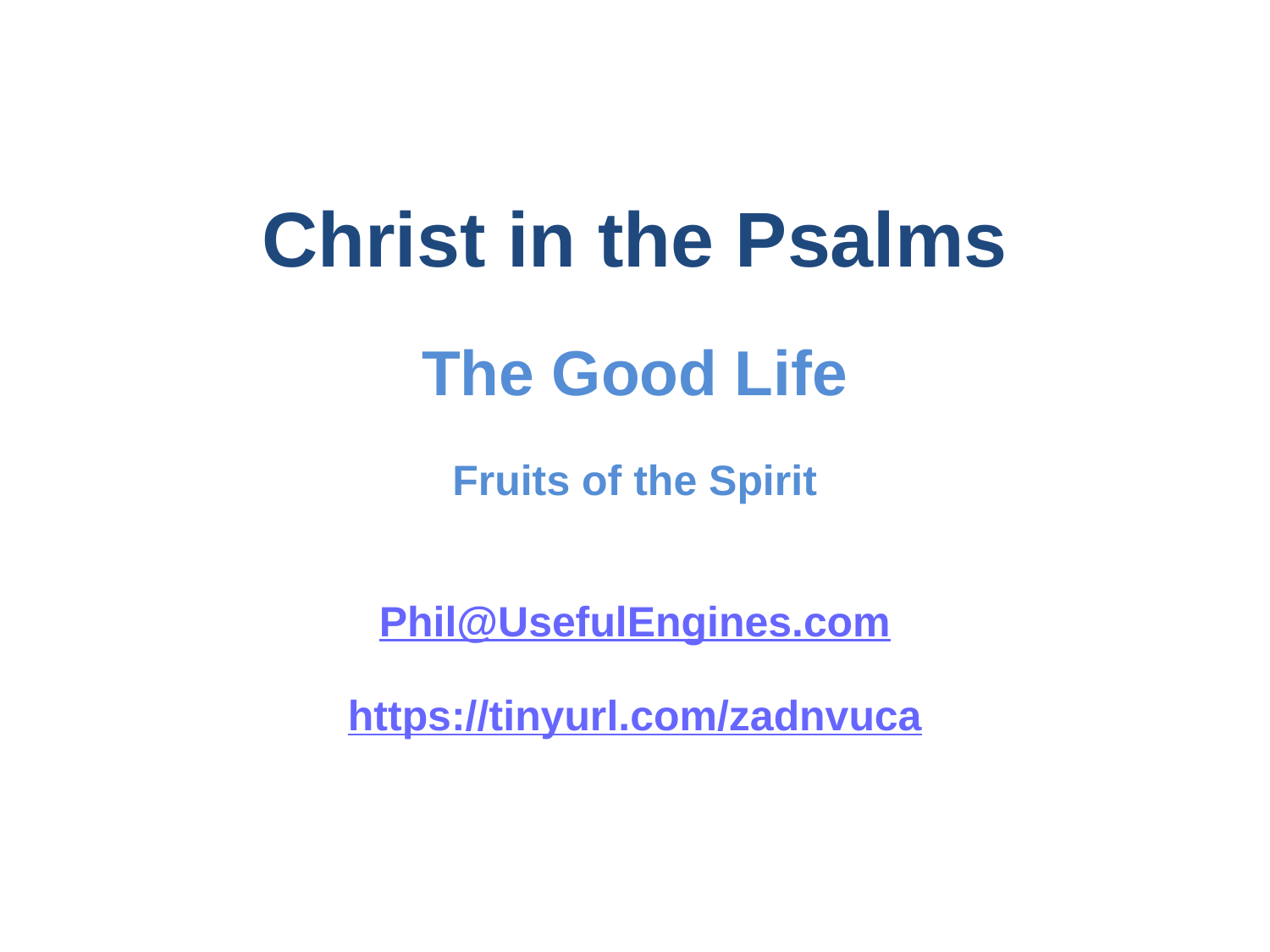

Christ in the Psalms

The Good Life

Fruits of the Spirit

Phil@UsefulEngines.com

https://tinyurl.com/zadnvuca